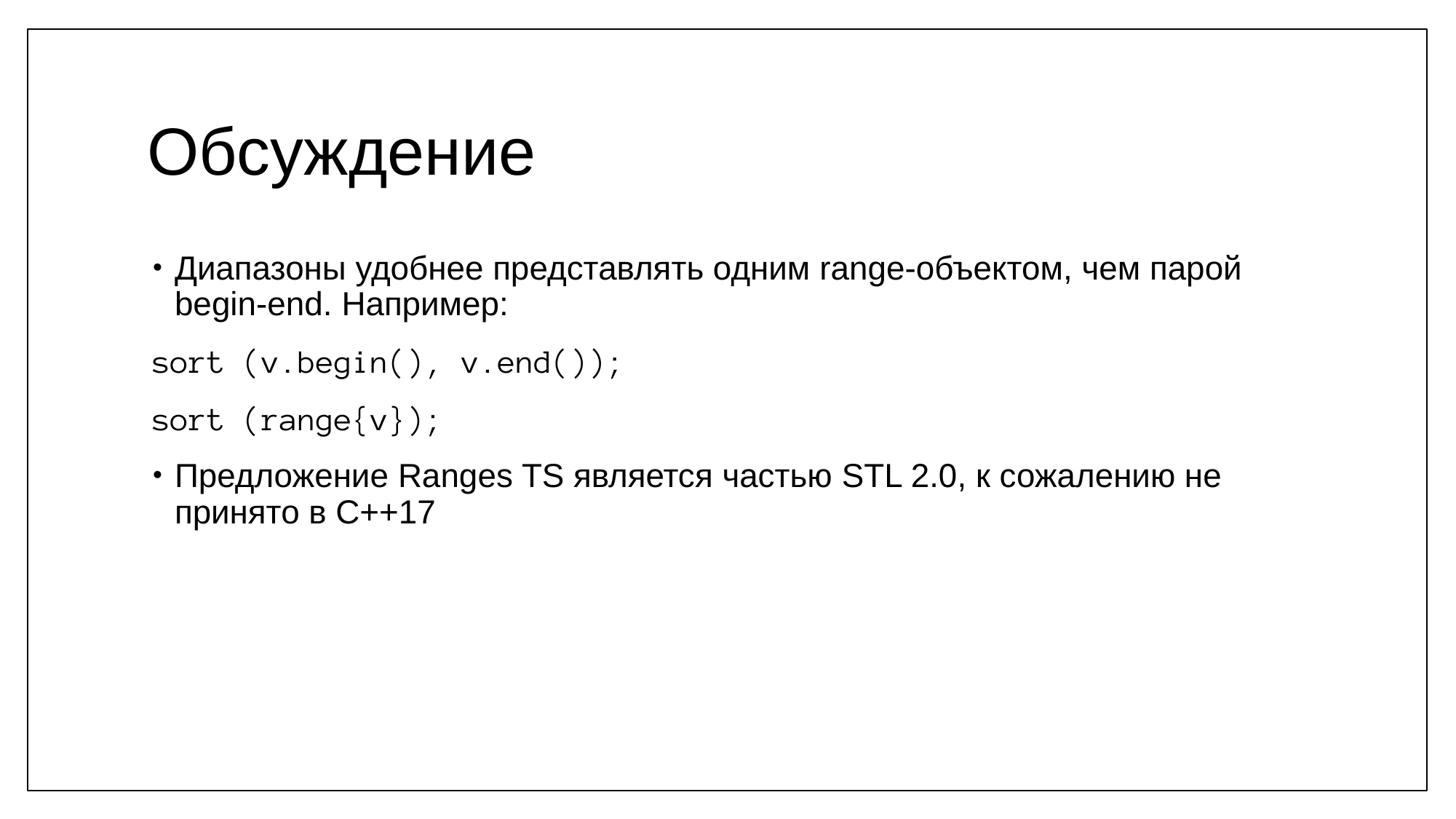

# Обсуждение
Диапазоны удобнее представлять одним range-объектом, чем парой begin-end. Например:
sort (v.begin(), v.end());
sort (range{v});
Предложение Ranges TS является частью STL 2.0, к сожалению не принято в C++17